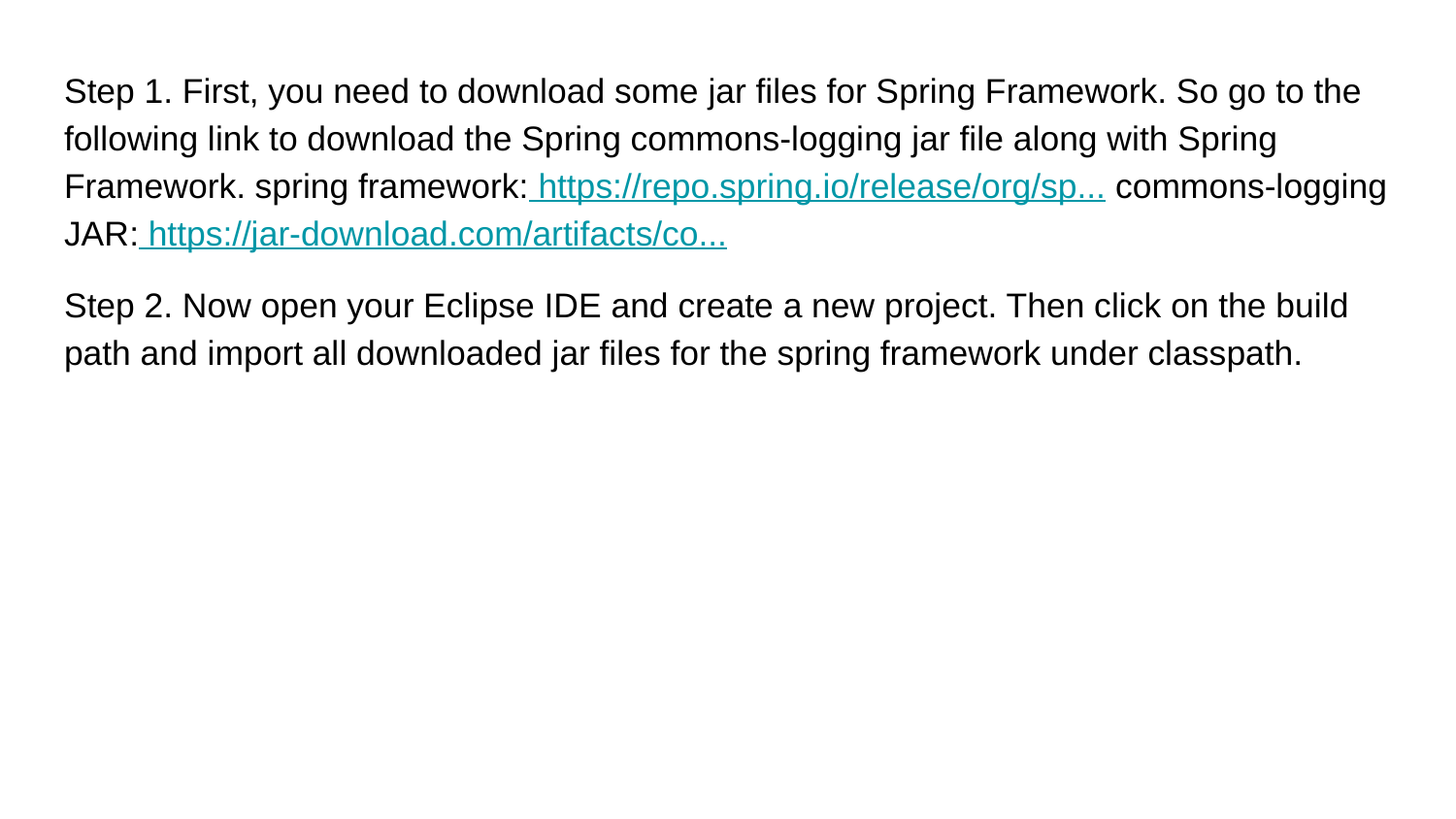

Step 1. First, you need to download some jar files for Spring Framework. So go to the following link to download the Spring commons-logging jar file along with Spring Framework. spring framework: https://repo.spring.io/release/org/sp... commons-logging JAR: https://jar-download.com/artifacts/co...
Step 2. Now open your Eclipse IDE and create a new project. Then click on the build path and import all downloaded jar files for the spring framework under classpath.